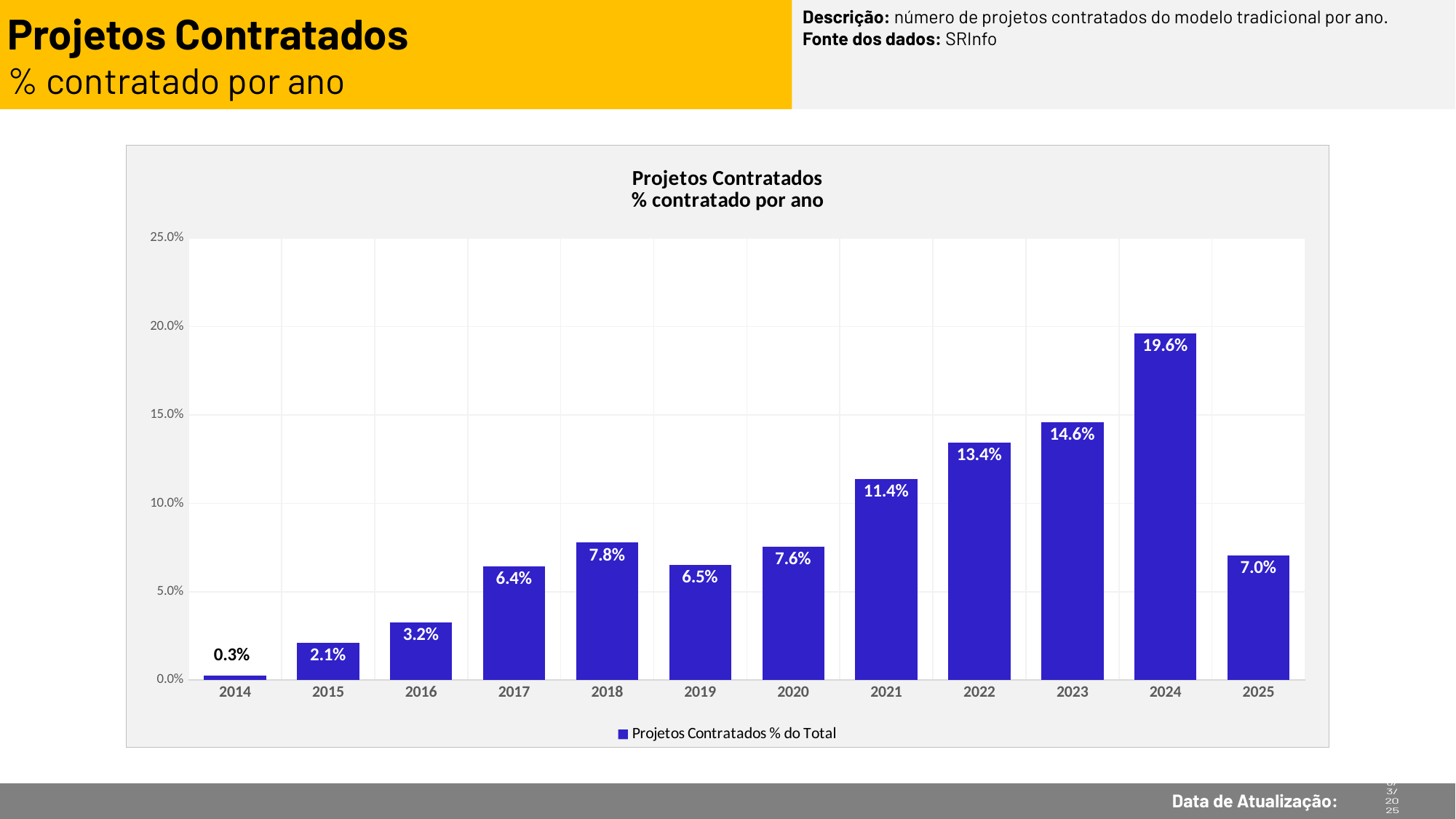

Descrição: número de projetos contratados do modelo tradicional por ano.
Fonte dos dados: SRInfo
Projetos Contratados
% contratado por ano

### Chart: Projetos Contratados
% contratado por ano

| Category | Projetos Contratados % do Total |
|---|---|
| 2014 | 0.00273224043715847 |
| 2015 | 0.021250758955676987 |
| 2016 | 0.03248330297510625 |
| 2017 | 0.06435944140862174 |
| 2018 | 0.0777170613236187 |
| 2019 | 0.0652701882210079 |
| 2020 | 0.075591985428051 |
| 2021 | 0.11384335154826958 |
| 2022 | 0.13418336369156042 |
| 2023 | 0.14602307225258046 |
| 2024 | 0.19611414693381907 |
| 2025 | 0.07043108682452945 |

### Chart

| Category | SRInfo |
|---|---|
Data de Atualização: